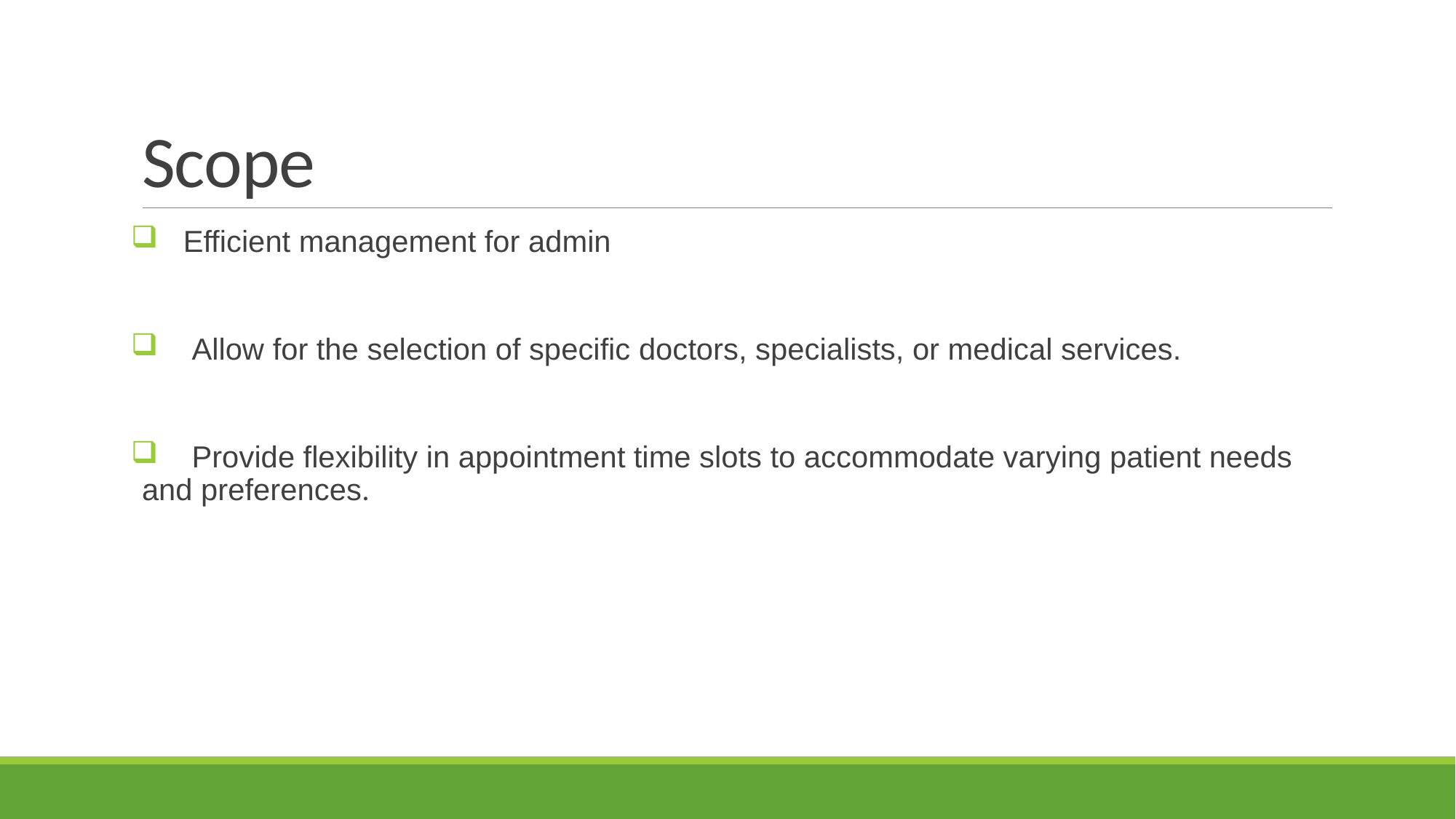

# Scope
   Efficient management for admin

    Allow for the selection of specific doctors, specialists, or medical services.

    Provide flexibility in appointment time slots to accommodate varying patient needs and preferences.